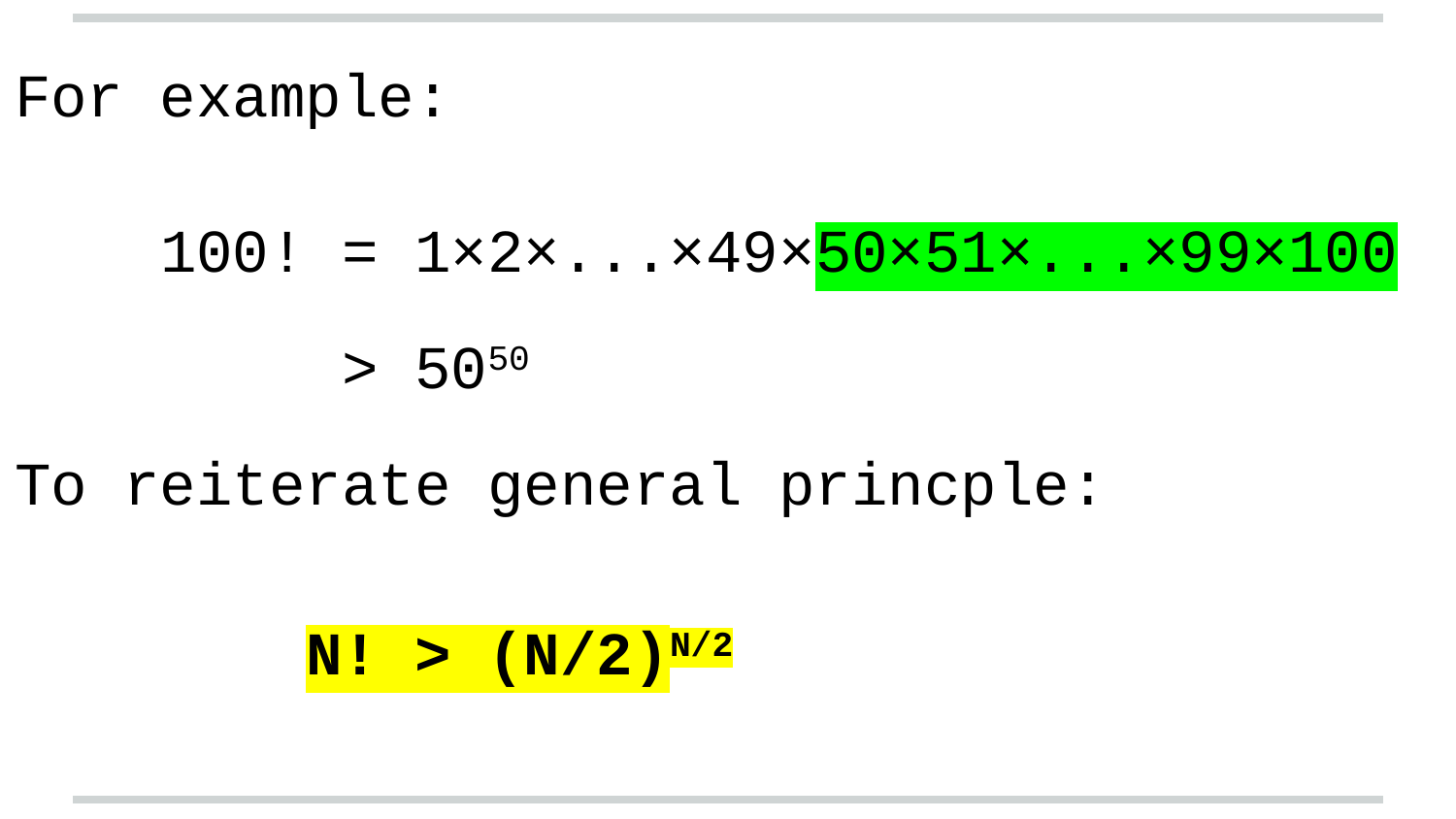

For example:

100! = 1×2×...×49×50×51×...×99×100

     > 5050

To reiterate general princple:

N! > (N/2)N/2